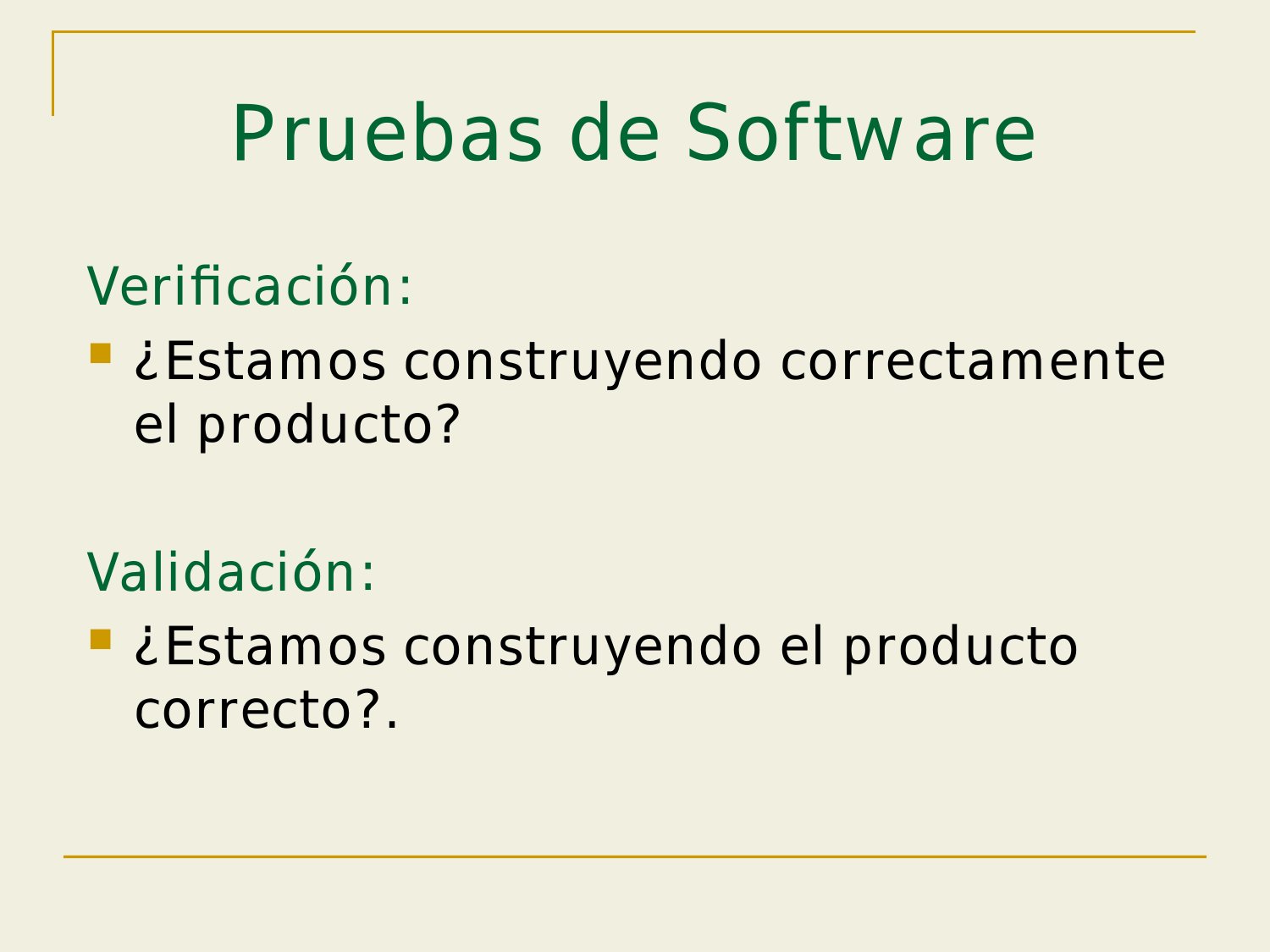

# Pruebas de Software
Verificación:
¿Estamos construyendo correctamente el producto?

Validación:
¿Estamos construyendo el producto correcto?.